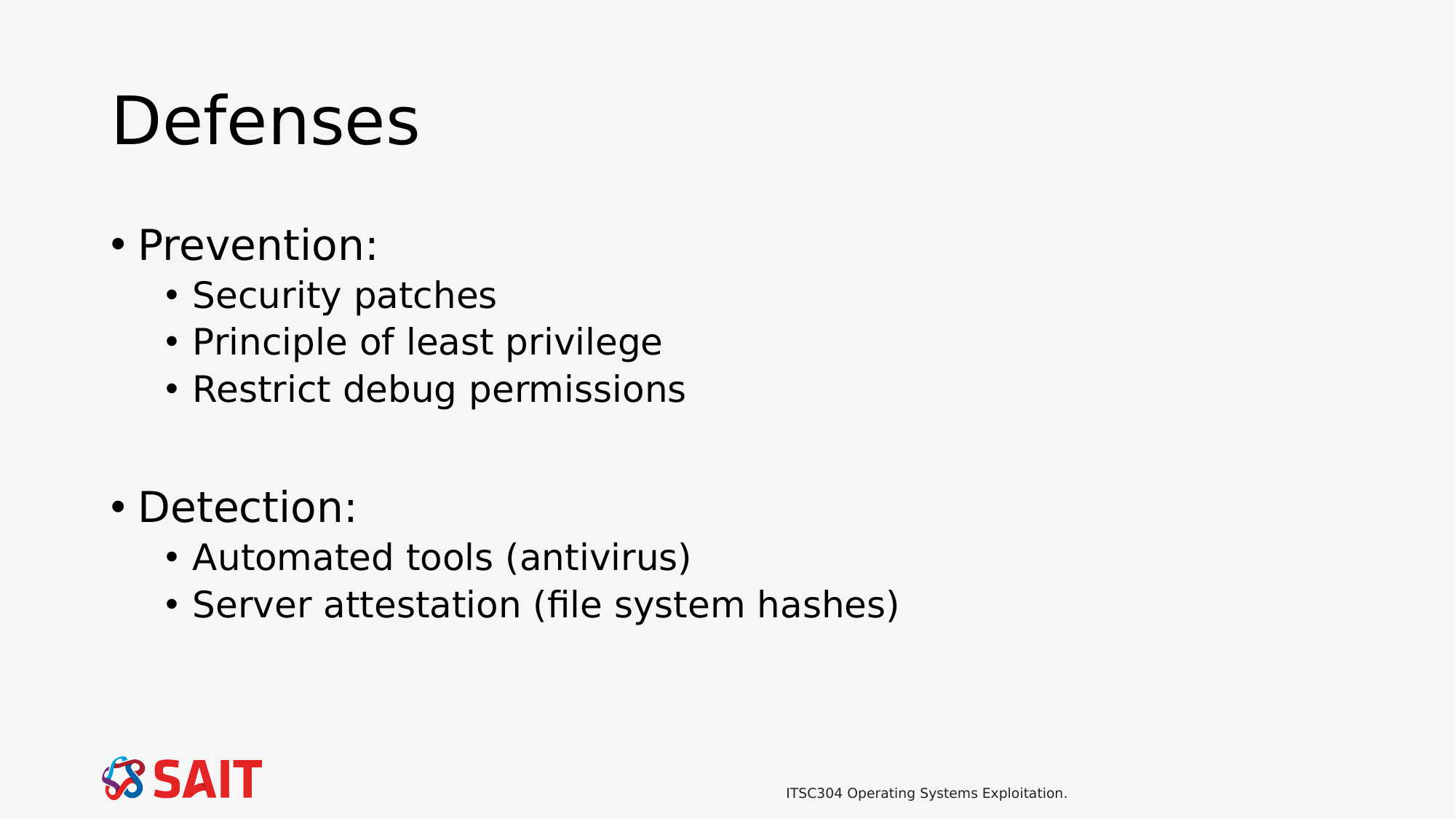

# Defenses
Prevention:
Security patches
Principle of least privilege
Restrict debug permissions

Detection:
Automated tools (antivirus)
Server attestation (file system hashes)

ITSC304 Operating Systems Exploitation.